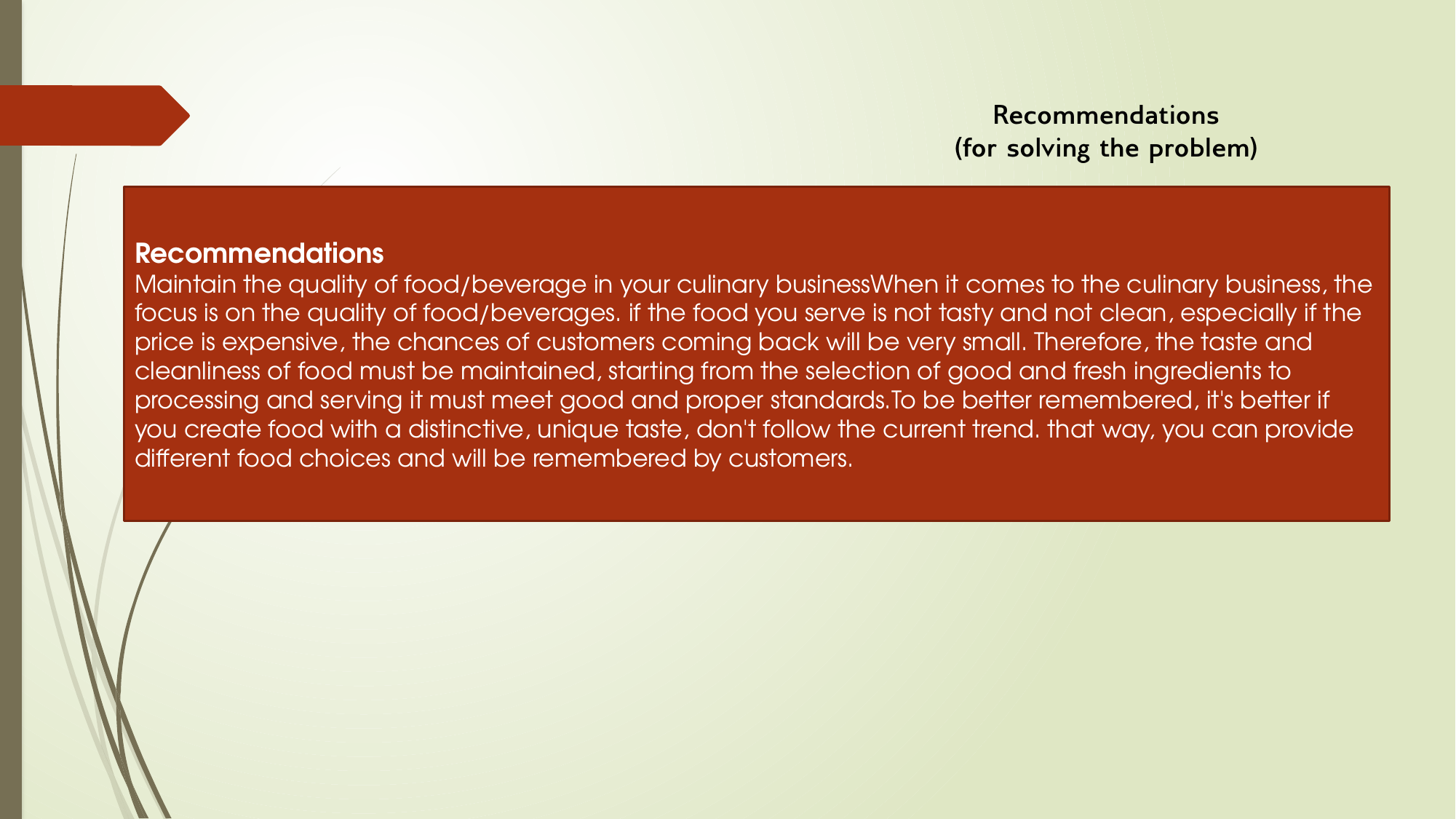

Recommendations
(for solving the problem)
Recommendations
Maintain the quality of food/beverage in your culinary businessWhen it comes to the culinary business, the focus is on the quality of food/beverages. if the food you serve is not tasty and not clean, especially if the price is expensive, the chances of customers coming back will be very small. Therefore, the taste and cleanliness of food must be maintained, starting from the selection of good and fresh ingredients to processing and serving it must meet good and proper standards.To be better remembered, it's better if you create food with a distinctive, unique taste, don't follow the current trend. that way, you can provide different food choices and will be remembered by customers.